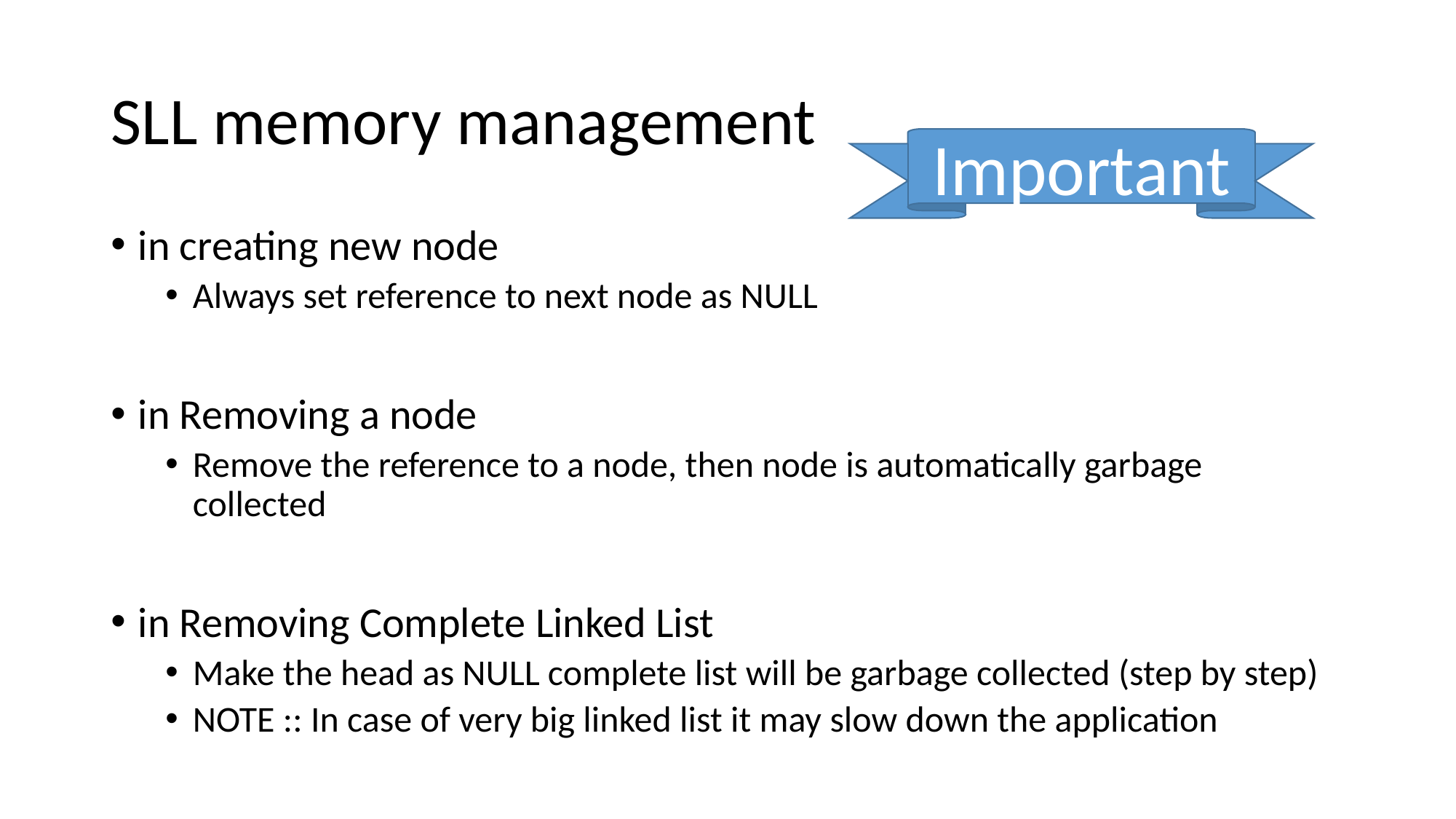

# SLL memory management
Important
in creating new node
Always set reference to next node as NULL

in Removing a node
Remove the reference to a node, then node is automatically garbage collected

in Removing Complete Linked List
Make the head as NULL complete list will be garbage collected (step by step)
NOTE :: In case of very big linked list it may slow down the application